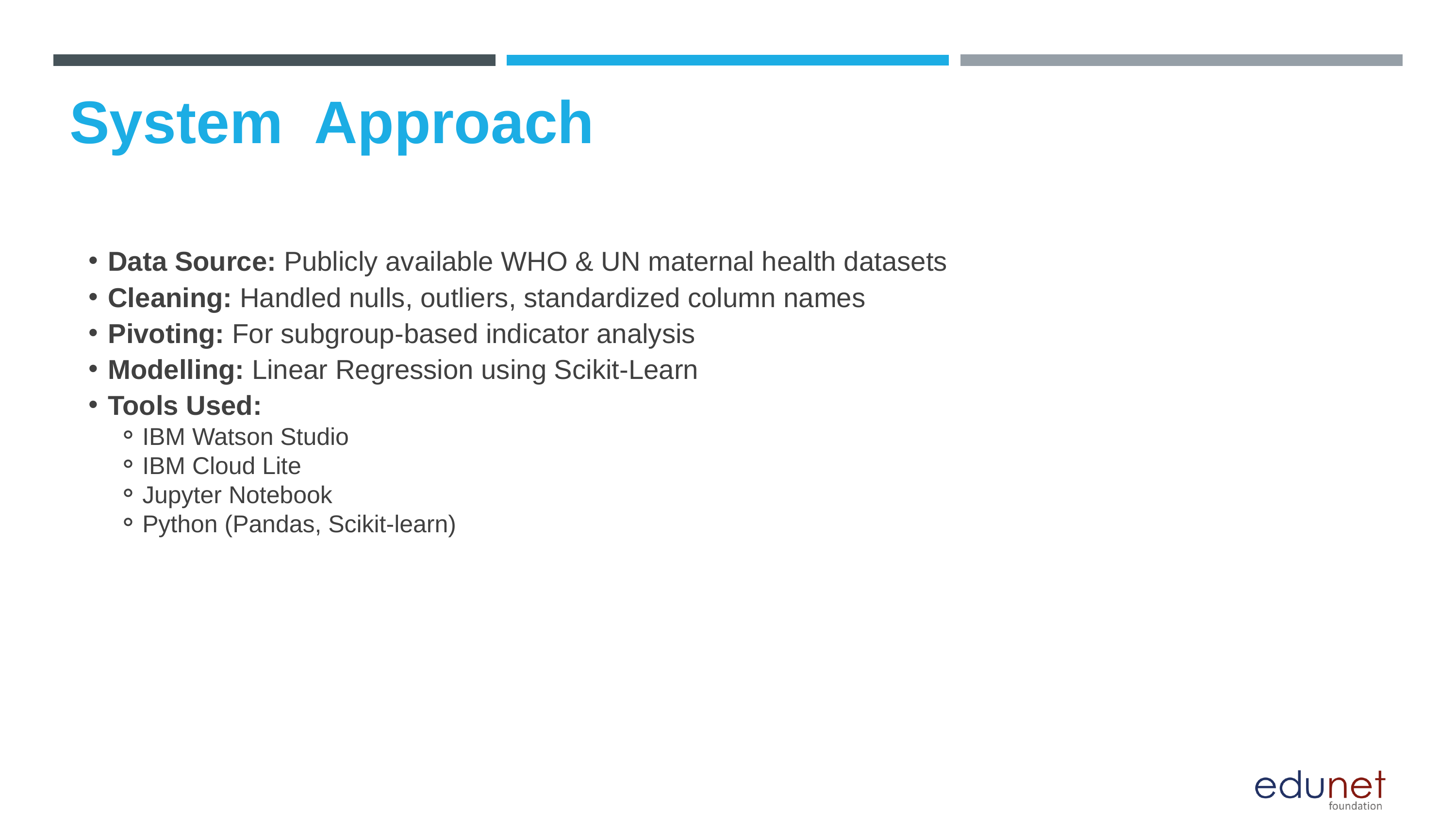

System  Approach

Data Source: Publicly available WHO & UN maternal health datasets
Cleaning: Handled nulls, outliers, standardized column names
Pivoting: For subgroup-based indicator analysis
Modelling: Linear Regression using Scikit-Learn
Tools Used:
IBM Watson Studio
IBM Cloud Lite
Jupyter Notebook
Python (Pandas, Scikit-learn)